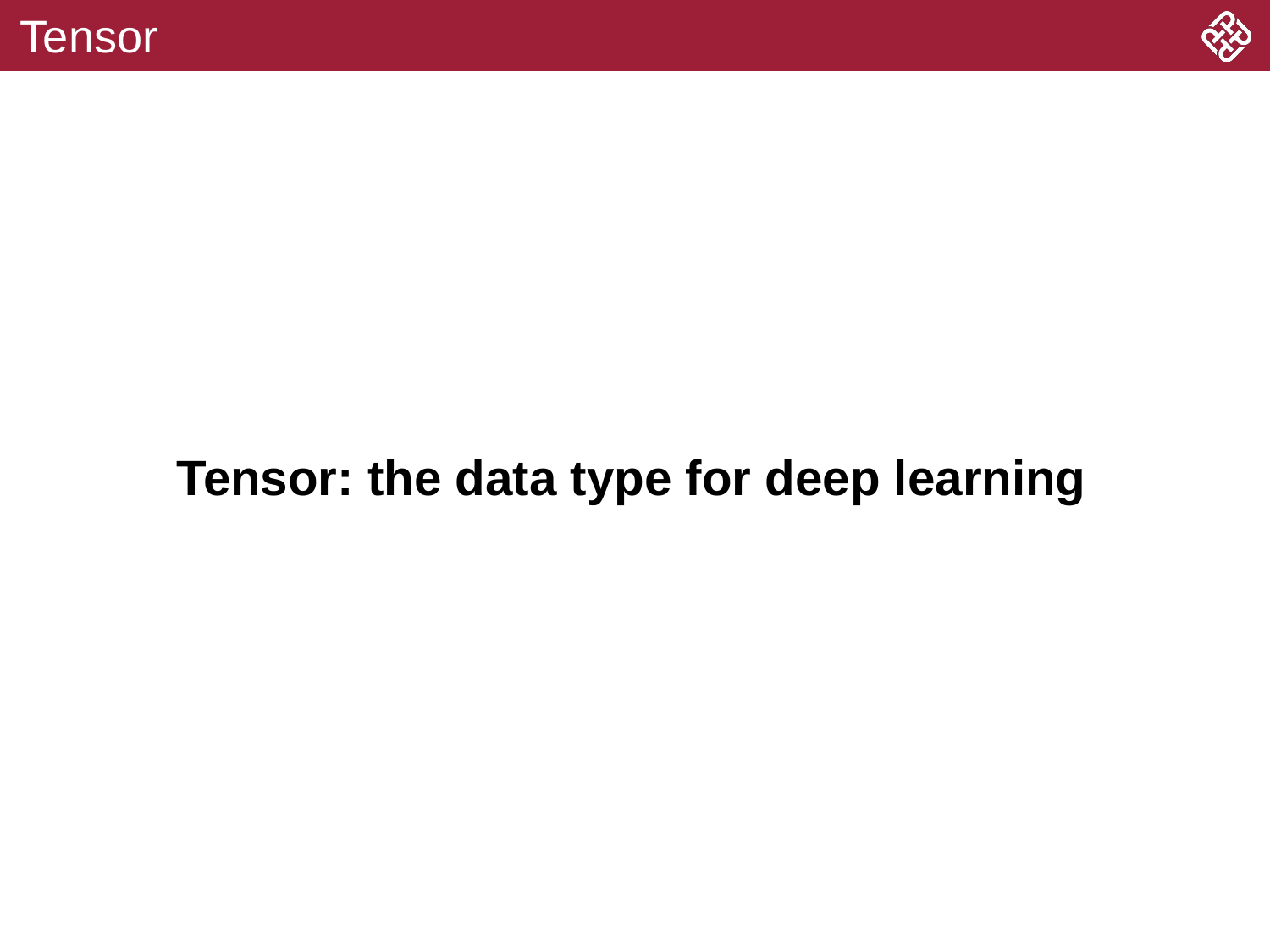

# Tensor
Tensor: the data type for deep learning